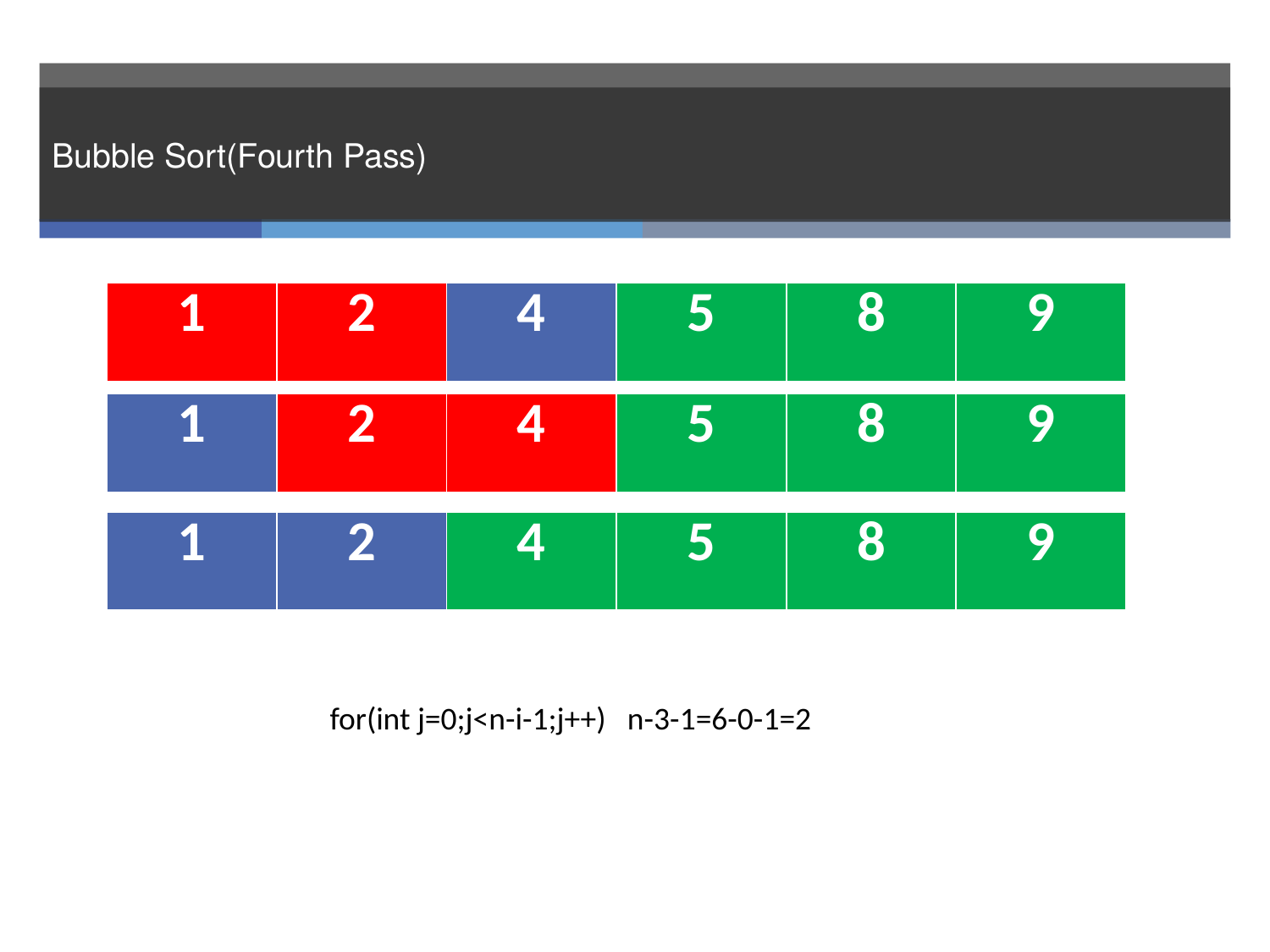

# Bubble Sort(Fourth Pass)
| 1 | 2 | 4 | 5 | 8 | 9 |
| --- | --- | --- | --- | --- | --- |
| 1 | 2 | 4 | 5 | 8 | 9 |
| --- | --- | --- | --- | --- | --- |
| 1 | 2 | 4 | 5 | 8 | 9 |
| --- | --- | --- | --- | --- | --- |
for(int j=0;j<n-i-1;j++)   n-3-1=6-0-1=2